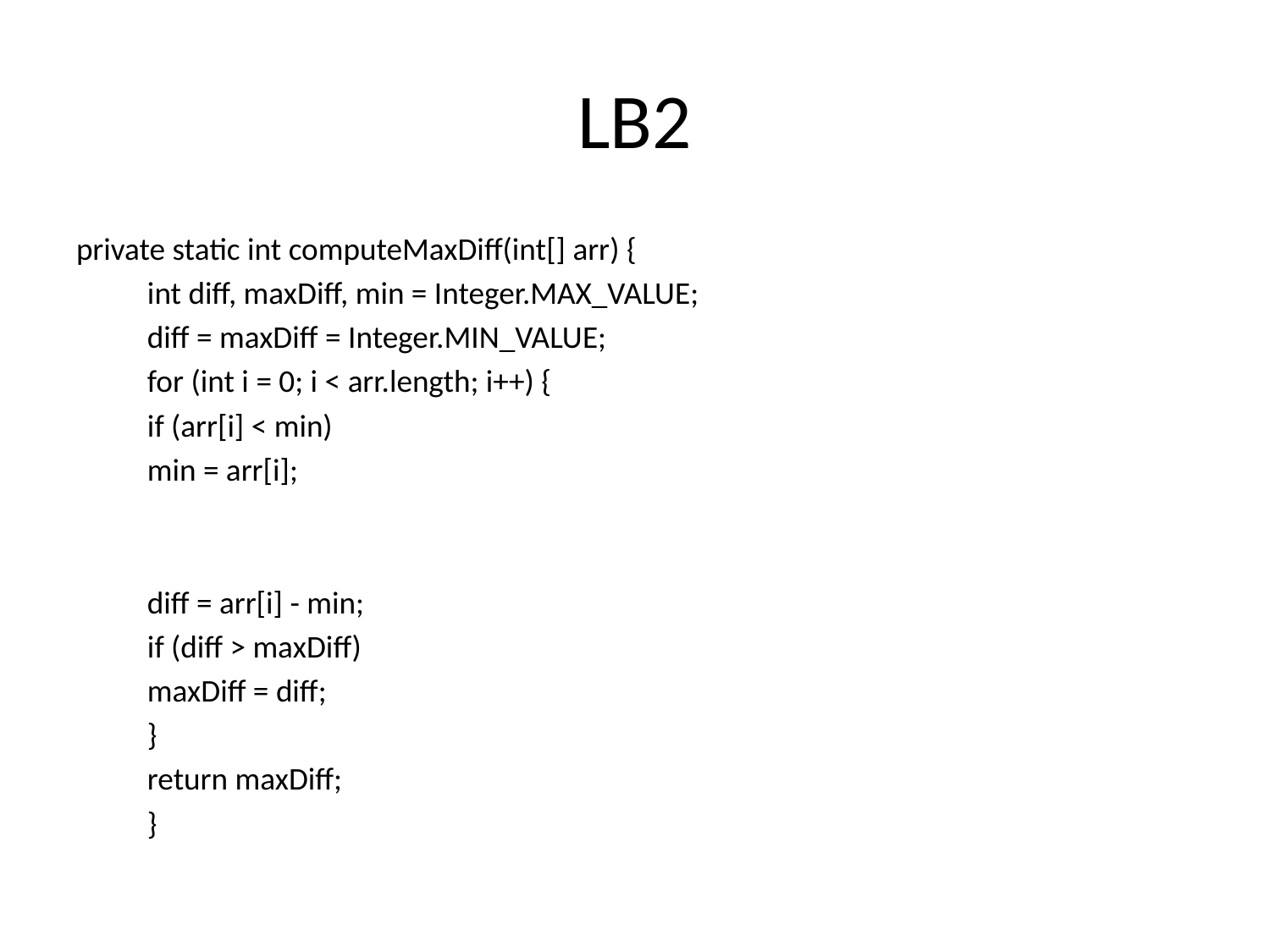

# LB2
private static int computeMaxDiff(int[] arr) {
		int diff, maxDiff, min = Integer.MAX_VALUE;
		diff = maxDiff = Integer.MIN_VALUE;
		for (int i = 0; i < arr.length; i++) {
			if (arr[i] < min)
				min = arr[i];

			diff = arr[i] - min;
			if (diff > maxDiff)
				maxDiff = diff;
		}
		return maxDiff;
	}